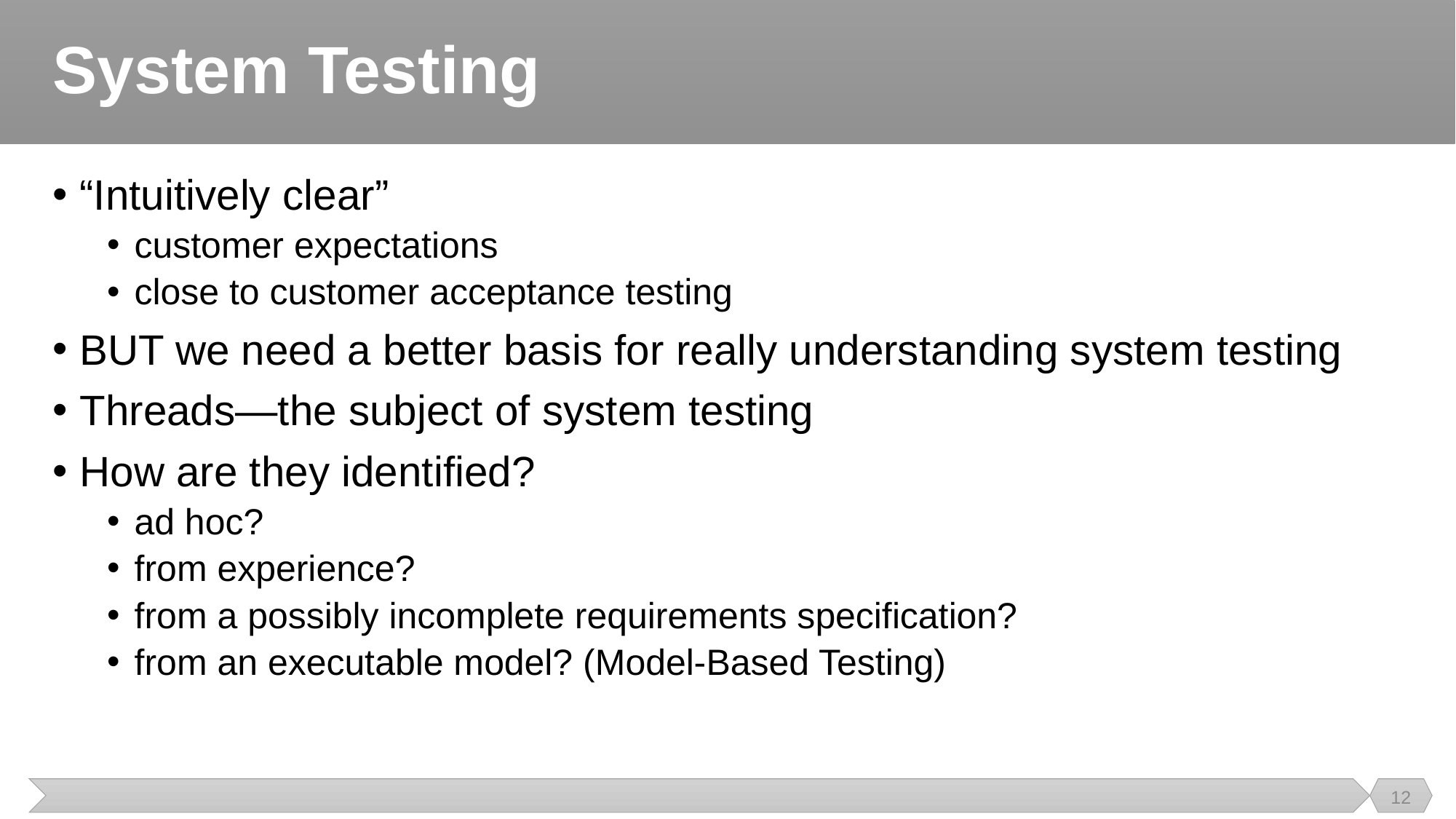

# System Testing
“Intuitively clear”
customer expectations
close to customer acceptance testing
BUT we need a better basis for really understanding system testing
Threads—the subject of system testing
How are they identified?
ad hoc?
from experience?
from a possibly incomplete requirements specification?
from an executable model? (Model-Based Testing)
12